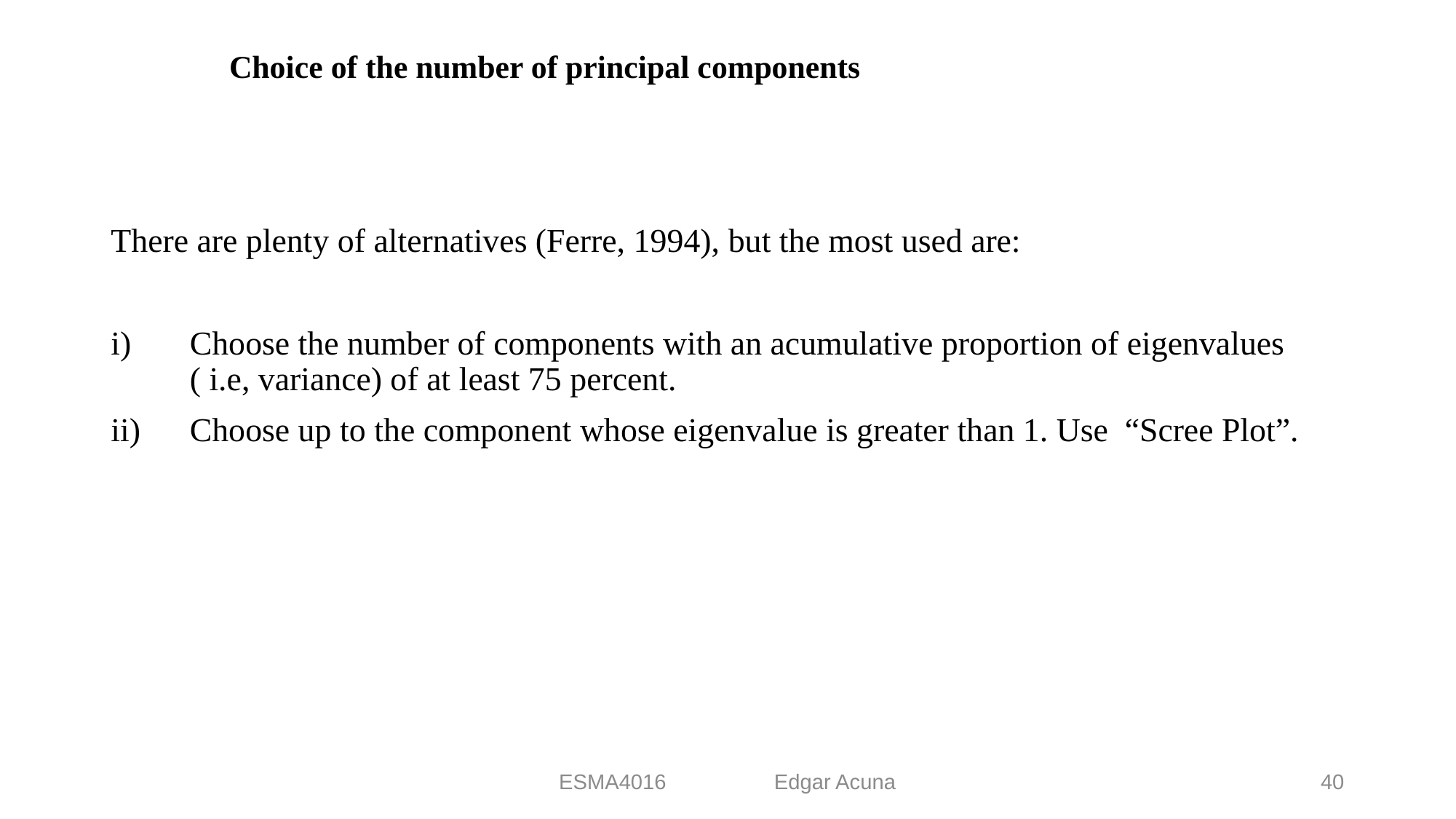

# Choice of the number of principal components
There are plenty of alternatives (Ferre, 1994), but the most used are:

Choose the number of components with an acumulative proportion of eigenvalues ( i.e, variance) of at least 75 percent.
Choose up to the component whose eigenvalue is greater than 1. Use  “Scree Plot”.
ESMA4016                  Edgar Acuna
40